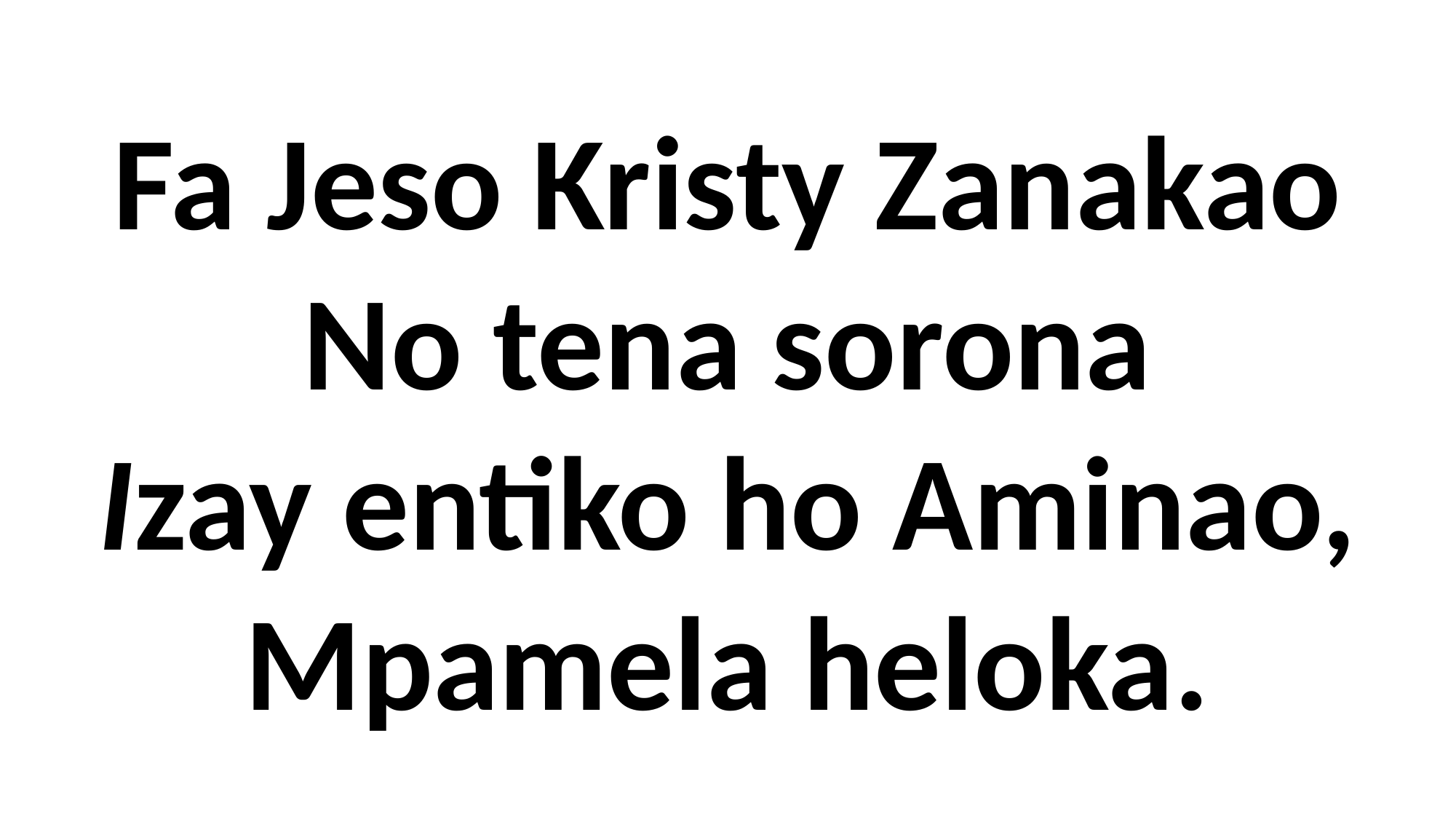

Fa Jeso Kristy Zanakao
No tena sorona
Izay entiko ho Aminao,
Mpamela heloka.